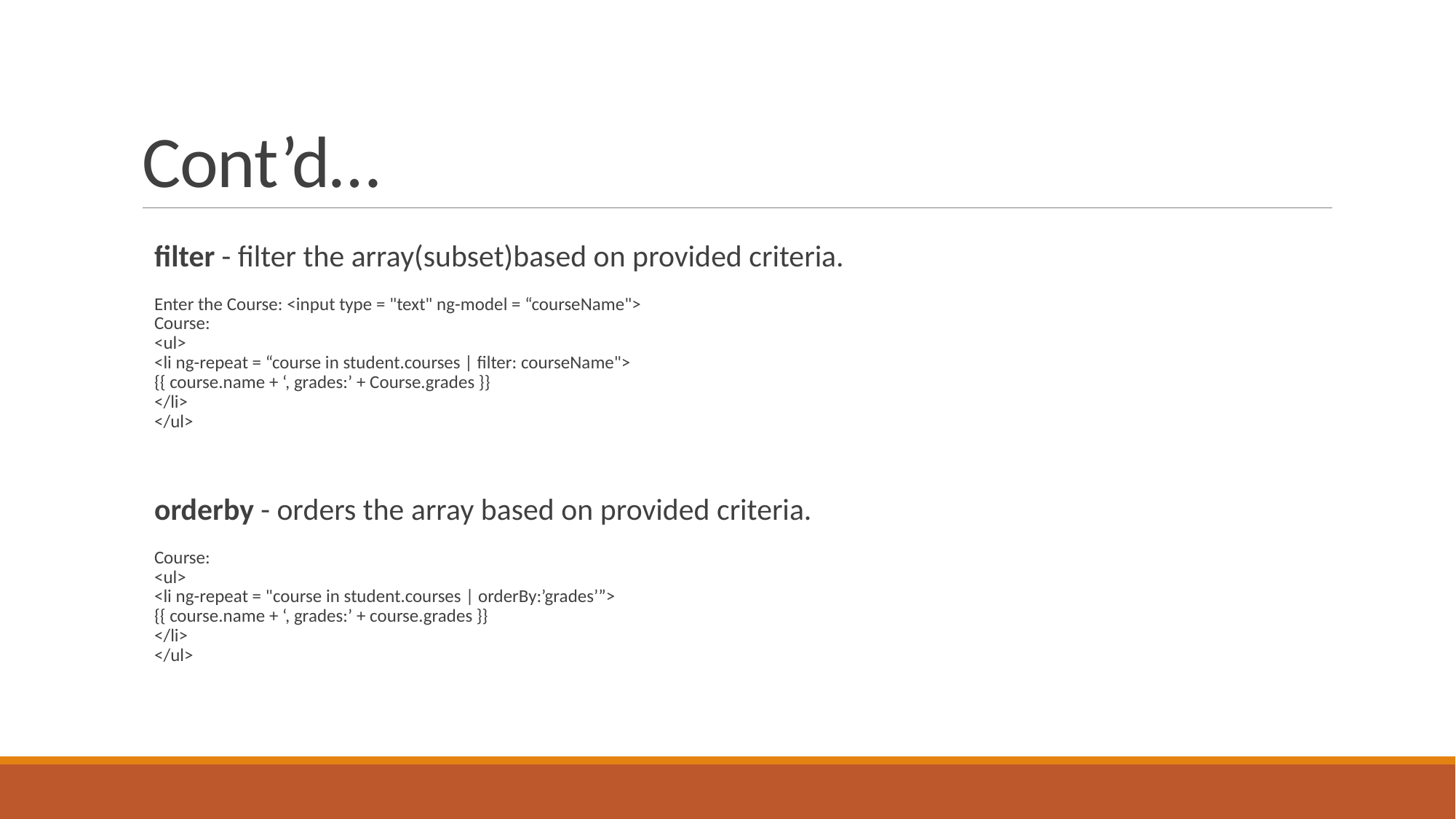

# Cont’d…
filter - filter the array(subset)based on provided criteria.
Enter the Course: <input type = "text" ng-model = “courseName">
Course:
<ul>
<li ng-repeat = “course in student.courses | filter: courseName">
{{ course.name + ‘, grades:’ + Course.grades }}
</li>
</ul>

orderby - orders the array based on provided criteria.
Course:
<ul>
<li ng-repeat = "course in student.courses | orderBy:’grades’”>
{{ course.name + ‘, grades:’ + course.grades }}
</li>
</ul>